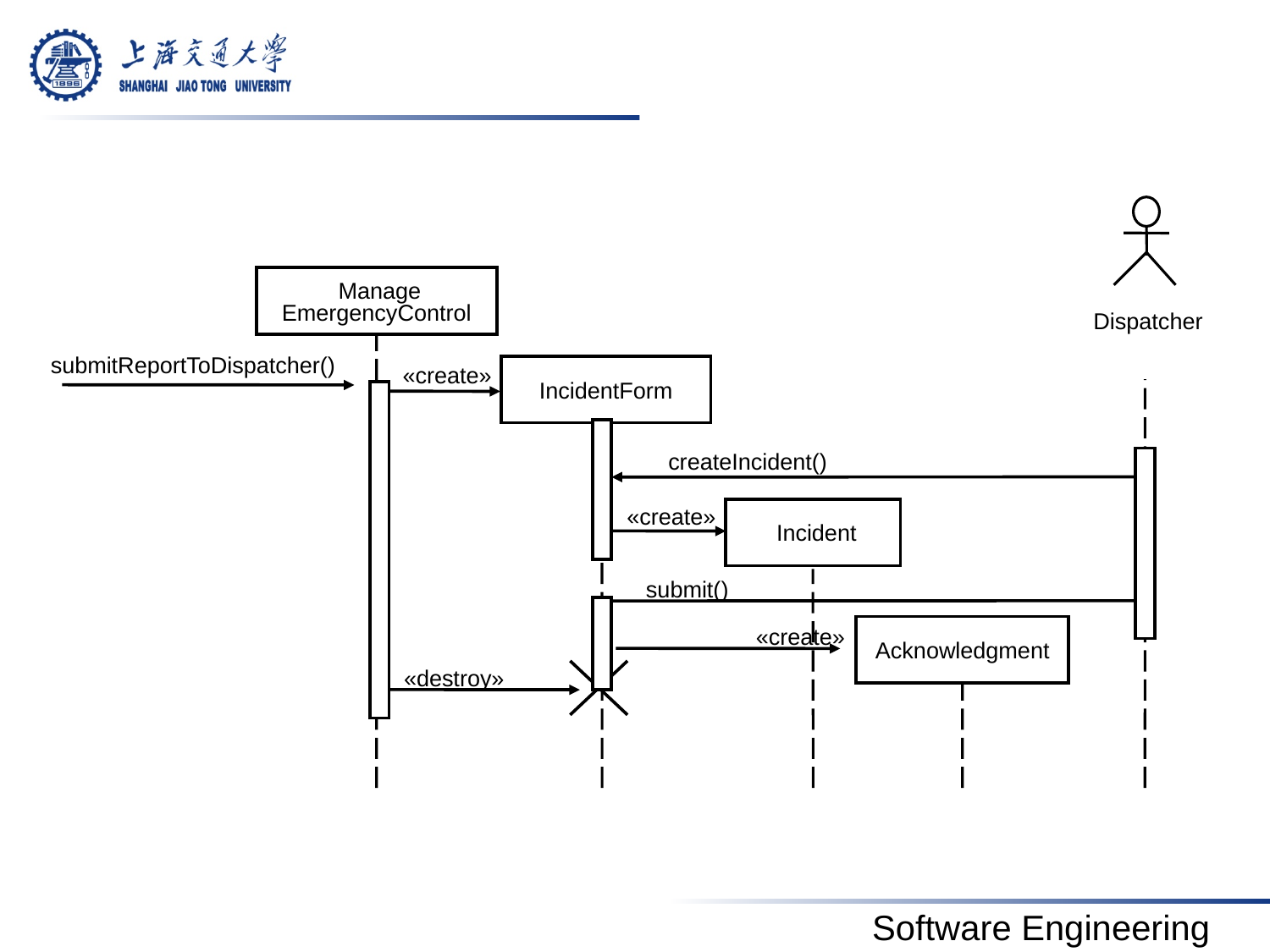

#

 Dispatcher

 Manage
EmergencyControl

submitReportToDispatcher()

IncidentForm
«create»

createIncident()

 Incident
«create»

submit()

Acknowledgment
«create»

«destroy»